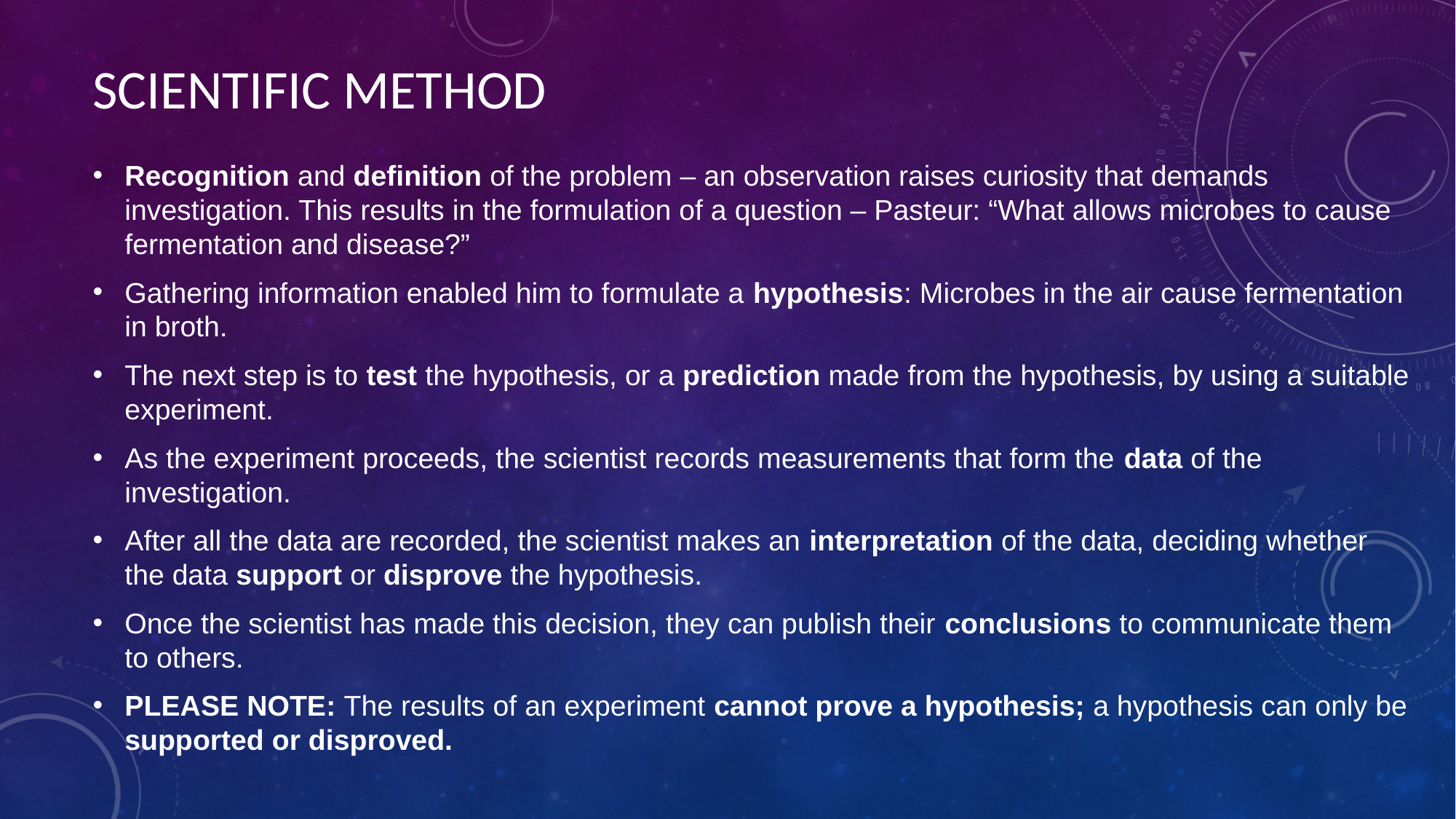

# Scientific method
Recognition and definition of the problem – an observation raises curiosity that demands investigation. This results in the formulation of a question – Pasteur: “What allows microbes to cause fermentation and disease?”
Gathering information enabled him to formulate a hypothesis: Microbes in the air cause fermentation in broth.
The next step is to test the hypothesis, or a prediction made from the hypothesis, by using a suitable experiment.
As the experiment proceeds, the scientist records measurements that form the data of the investigation.
After all the data are recorded, the scientist makes an interpretation of the data, deciding whether the data support or disprove the hypothesis.
Once the scientist has made this decision, they can publish their conclusions to communicate them to others.
PLEASE NOTE: The results of an experiment cannot prove a hypothesis; a hypothesis can only be supported or disproved.